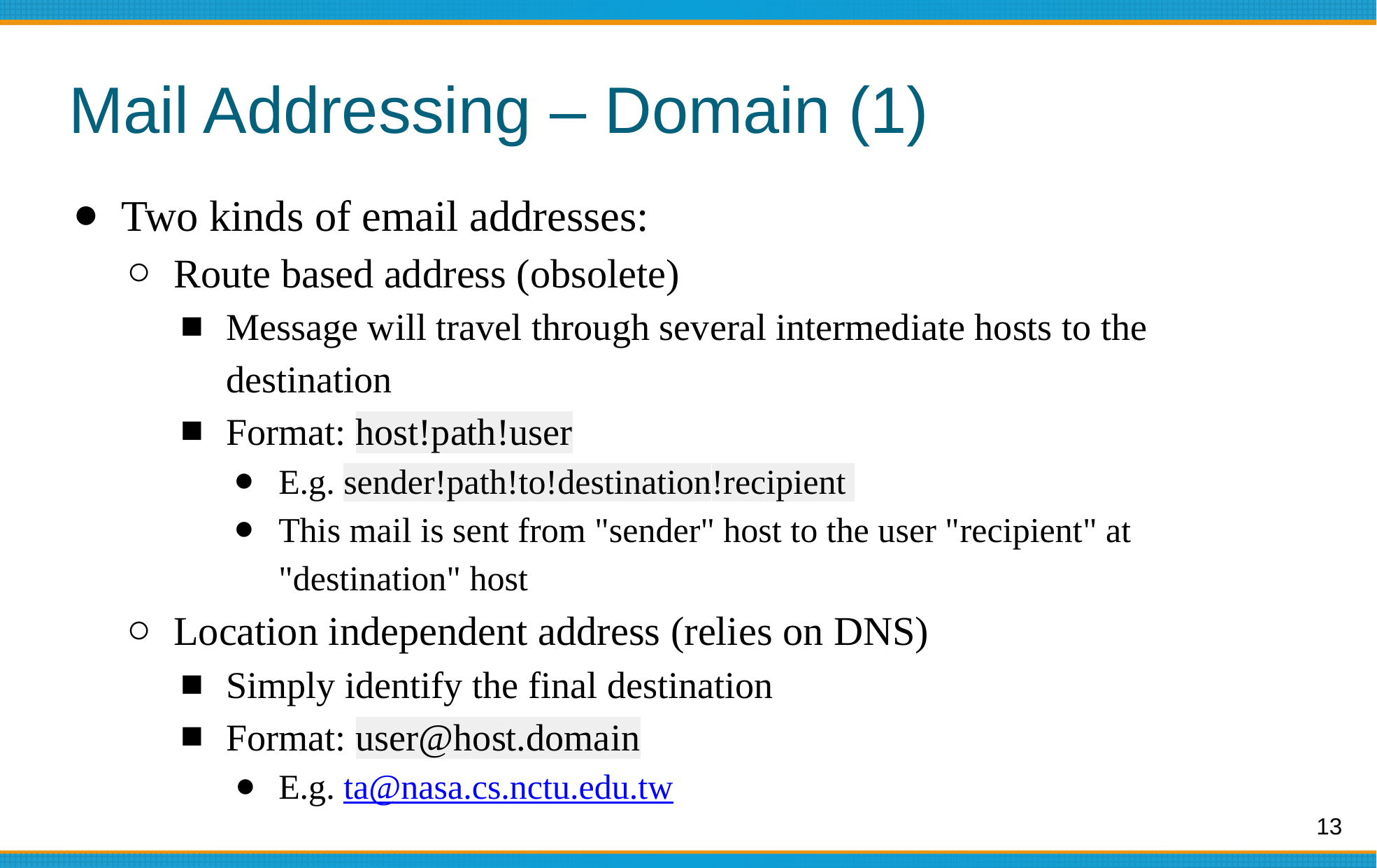

# Mail Addressing – Domain (1)
Two kinds of email addresses:
Route based address (obsolete)
Message will travel through several intermediate hosts to the destination
Format: host!path!user
E.g. sender!path!to!destination!recipient
This mail is sent from "sender" host to the user "recipient" at "destination" host
Location independent address (relies on DNS)
Simply identify the final destination
Format: user@host.domain
E.g. ta@nasa.cs.nctu.edu.tw
13